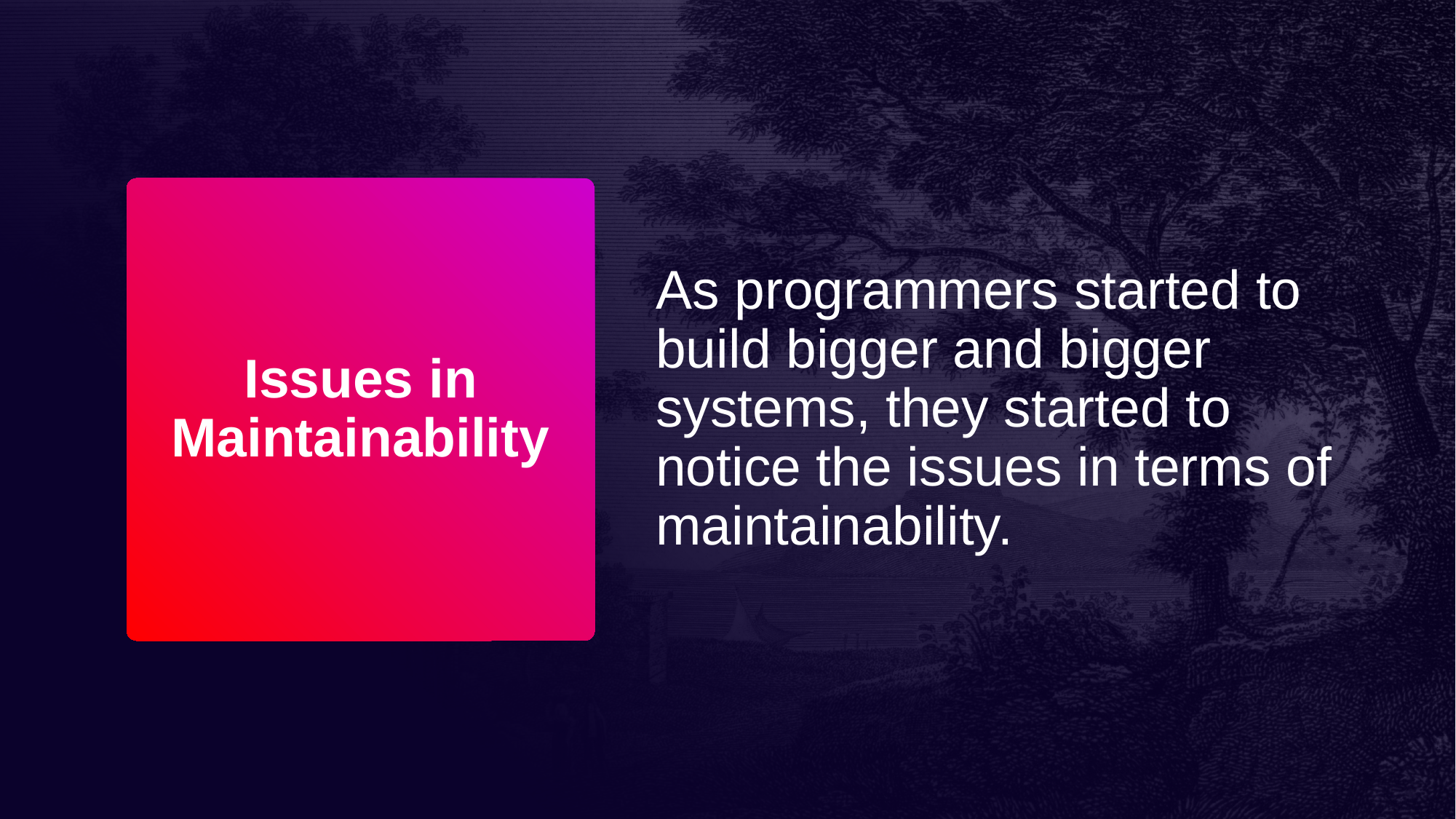

As programmers started to build bigger and bigger systems, they started to notice the issues in terms of maintainability.
# Issues in Maintainability